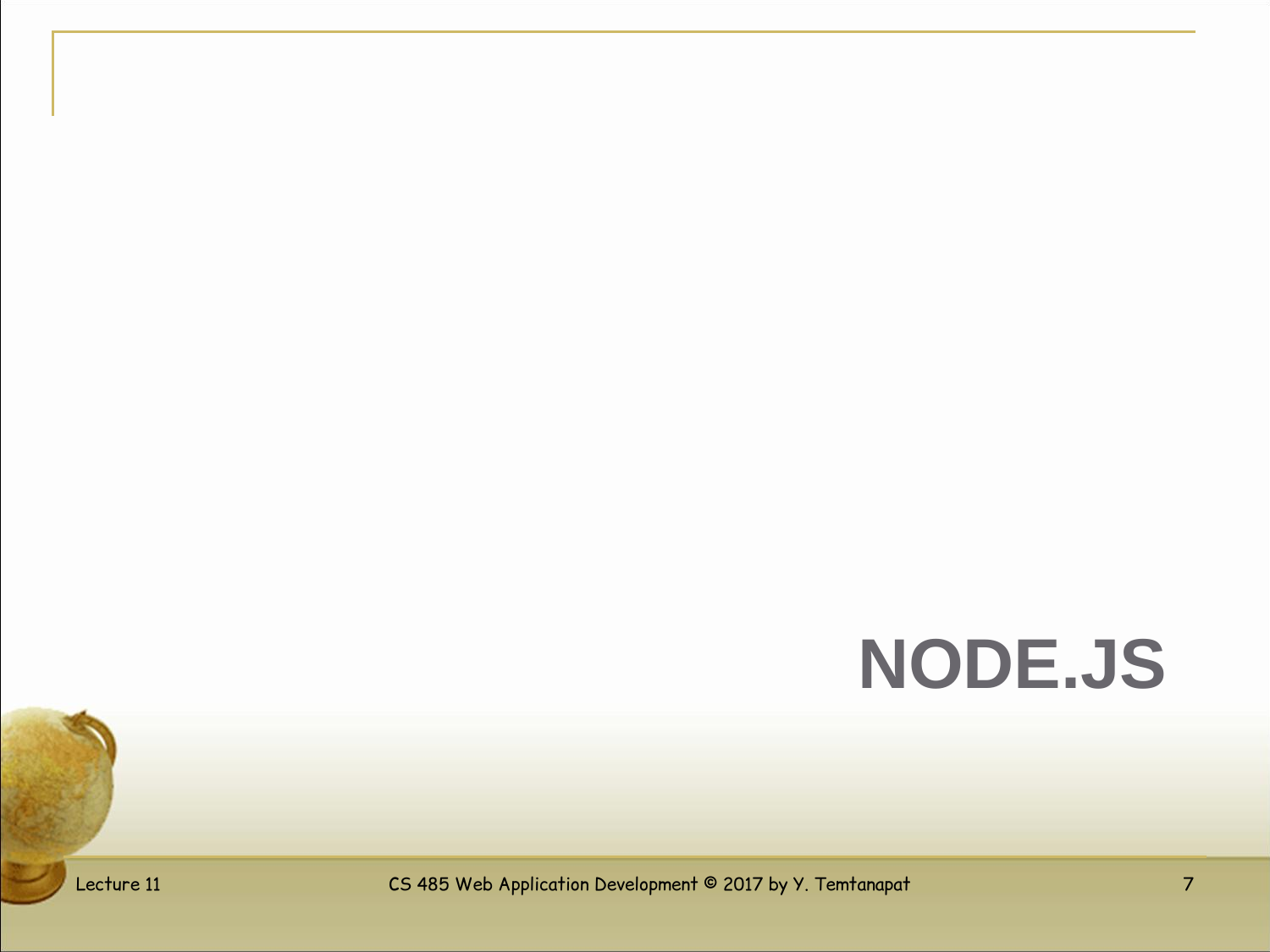

# Node.js
Lecture 11
CS 485 Web Application Development © 2017 by Y. Temtanapat
 7